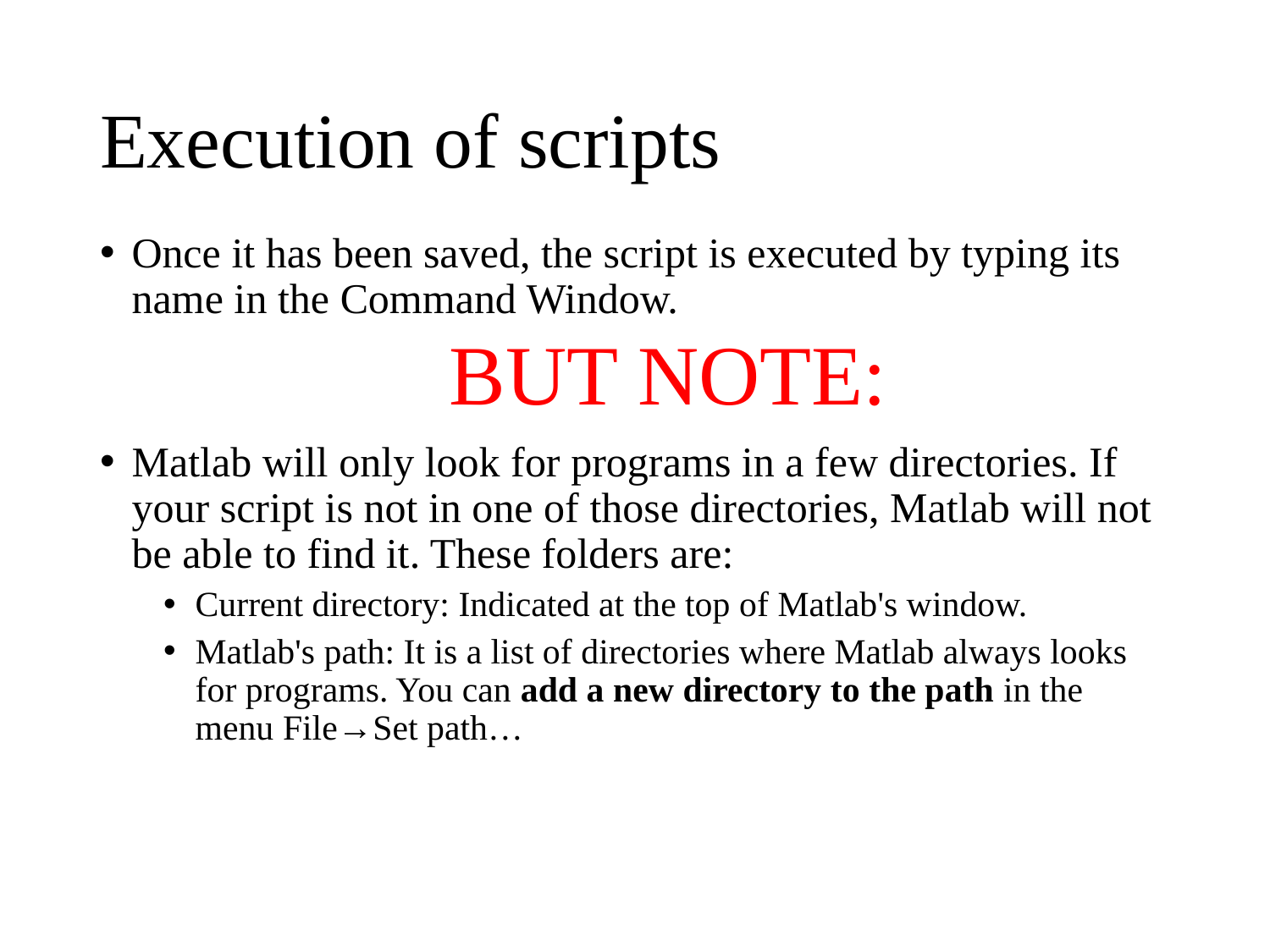

# Execution of scripts
Once it has been saved, the script is executed by typing its name in the Command Window.
			BUT NOTE:
Matlab will only look for programs in a few directories. If your script is not in one of those directories, Matlab will not be able to find it. These folders are:
Current directory: Indicated at the top of Matlab's window.
Matlab's path: It is a list of directories where Matlab always looks for programs. You can add a new directory to the path in the menu File→Set path…